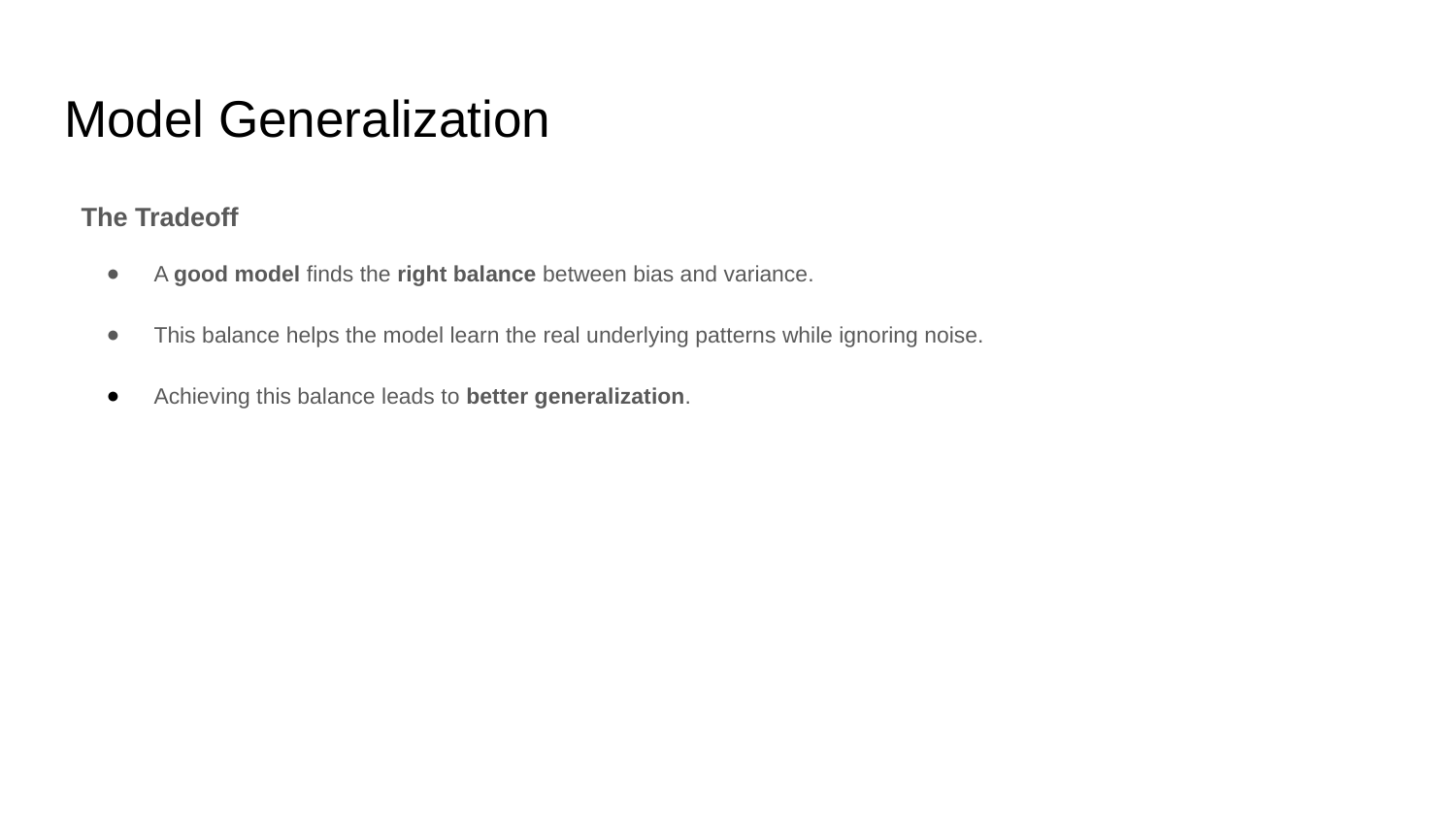

# Model Generalization
The Tradeoff
A good model finds the right balance between bias and variance.
This balance helps the model learn the real underlying patterns while ignoring noise.
Achieving this balance leads to better generalization.